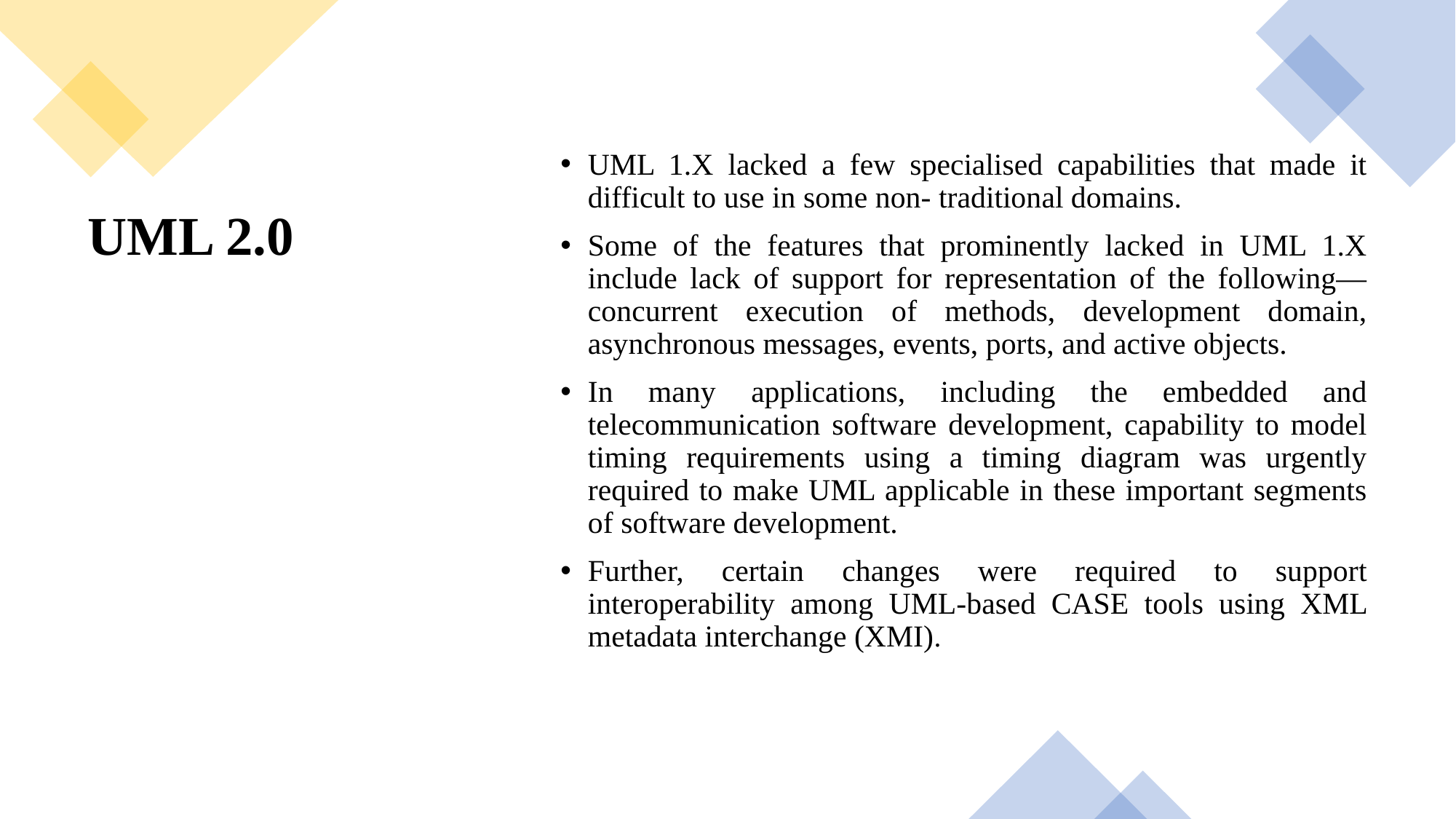

UML 1.X lacked a few specialised capabilities that made it difficult to use in some non- traditional domains.
Some of the features that prominently lacked in UML 1.X include lack of support for representation of the following—concurrent execution of methods, development domain, asynchronous messages, events, ports, and active objects.
In many applications, including the embedded and telecommunication software development, capability to model timing requirements using a timing diagram was urgently required to make UML applicable in these important segments of software development.
Further, certain changes were required to support interoperability among UML-based CASE tools using XML metadata interchange (XMI).
# UML 2.0